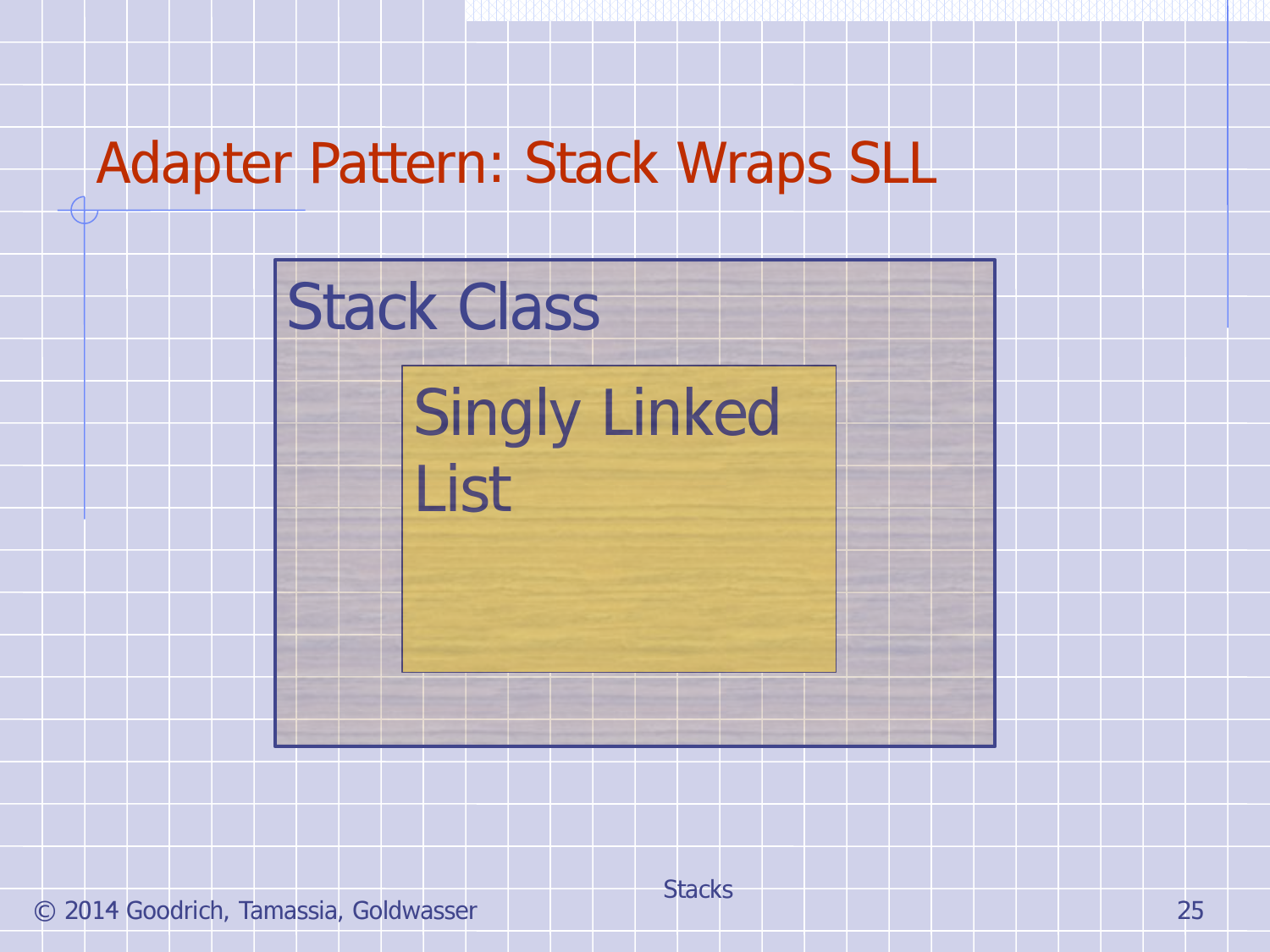

# Adapter Pattern: Stack Wraps SLL
Stack Class
Singly Linked
List
Stacks
© 2014 Goodrich, Tamassia, Goldwasser
25